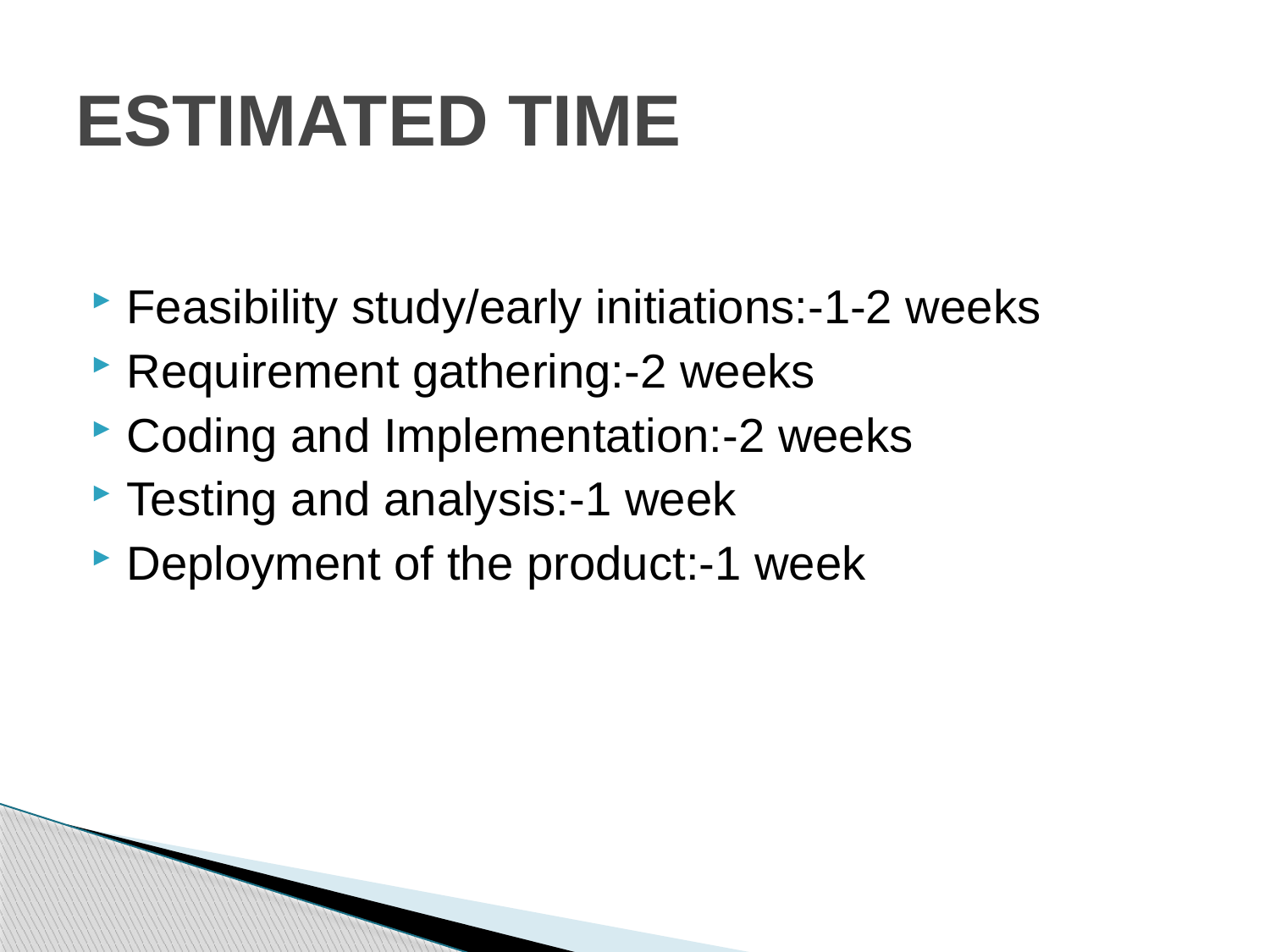

# ESTIMATED TIME

Feasibility study/early initiations:-1-2 weeks
Requirement gathering:-2 weeks
Coding and Implementation:-2 weeks
Testing and analysis:-1 week
Deployment of the product:-1 week